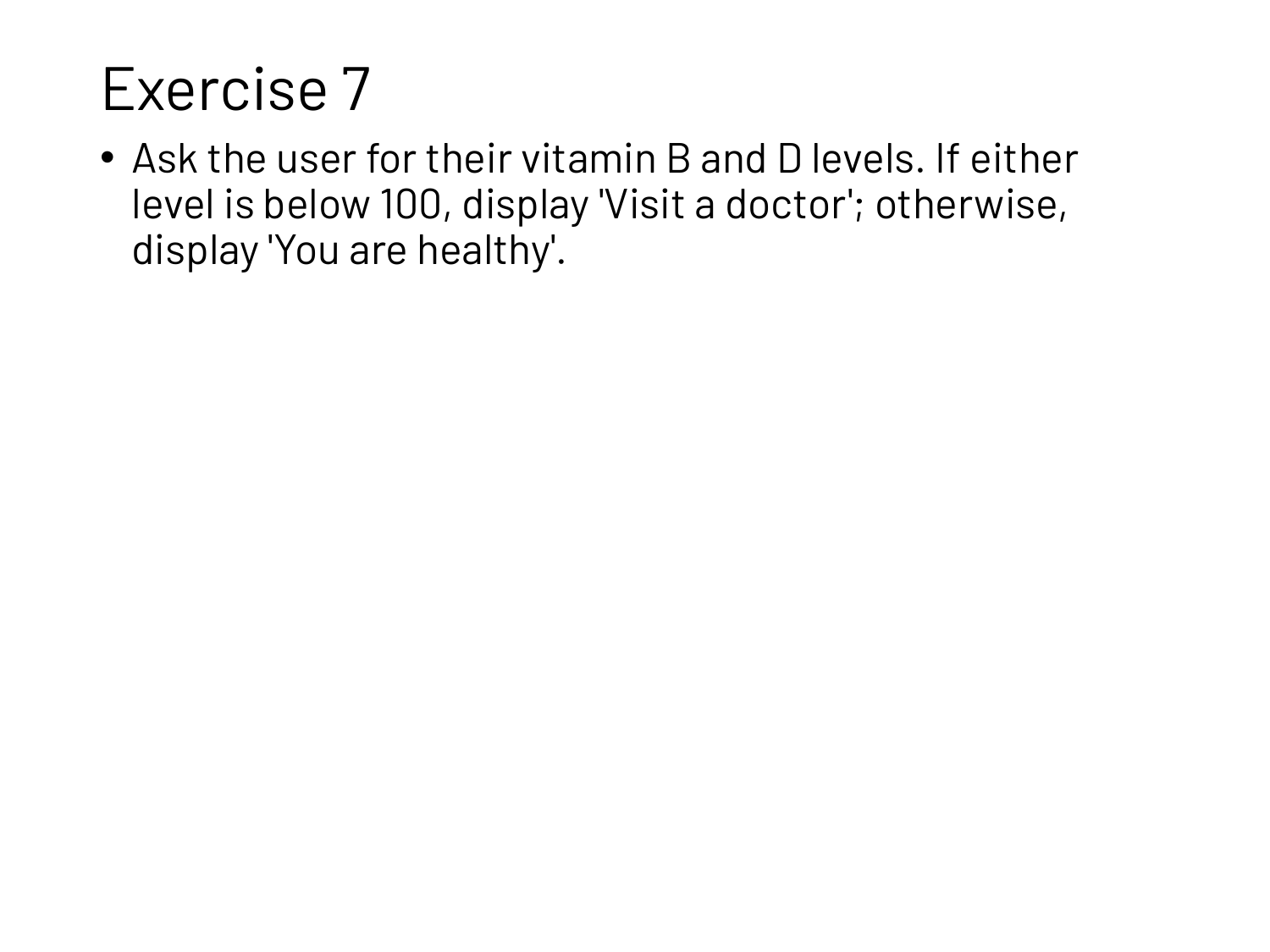

# Exercise 7
Ask the user for their vitamin B and D levels. If either level is below 100, display 'Visit a doctor'; otherwise, display 'You are healthy'.